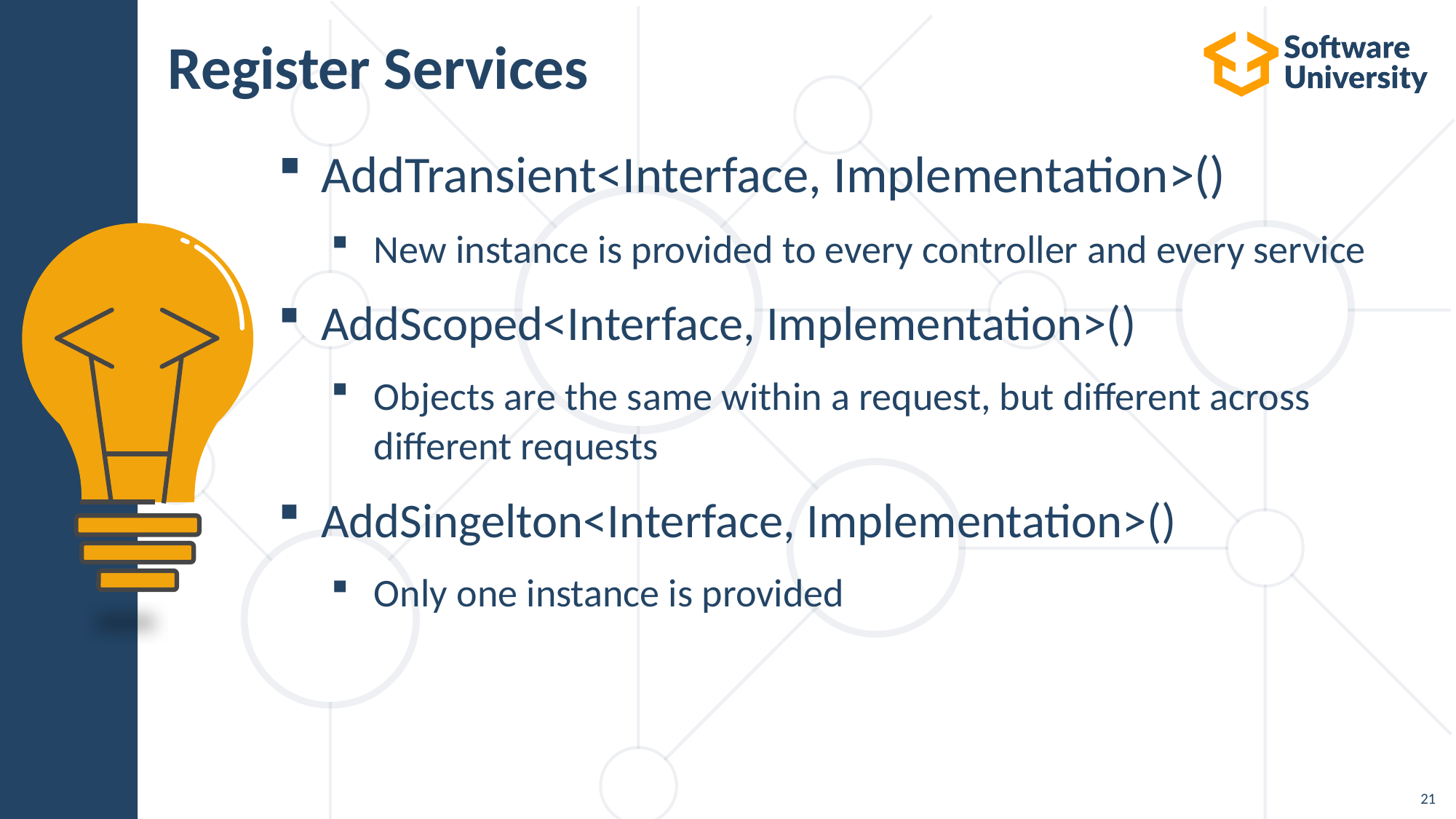

21
# Register Services
AddTransient<Interface, Implementation>()
New instance is provided to every controller and every service
AddScoped<Interface, Implementation>()
Objects are the same within a request, but different across
different requests
AddSingelton<Interface, Implementation>()
Only one instance is provided